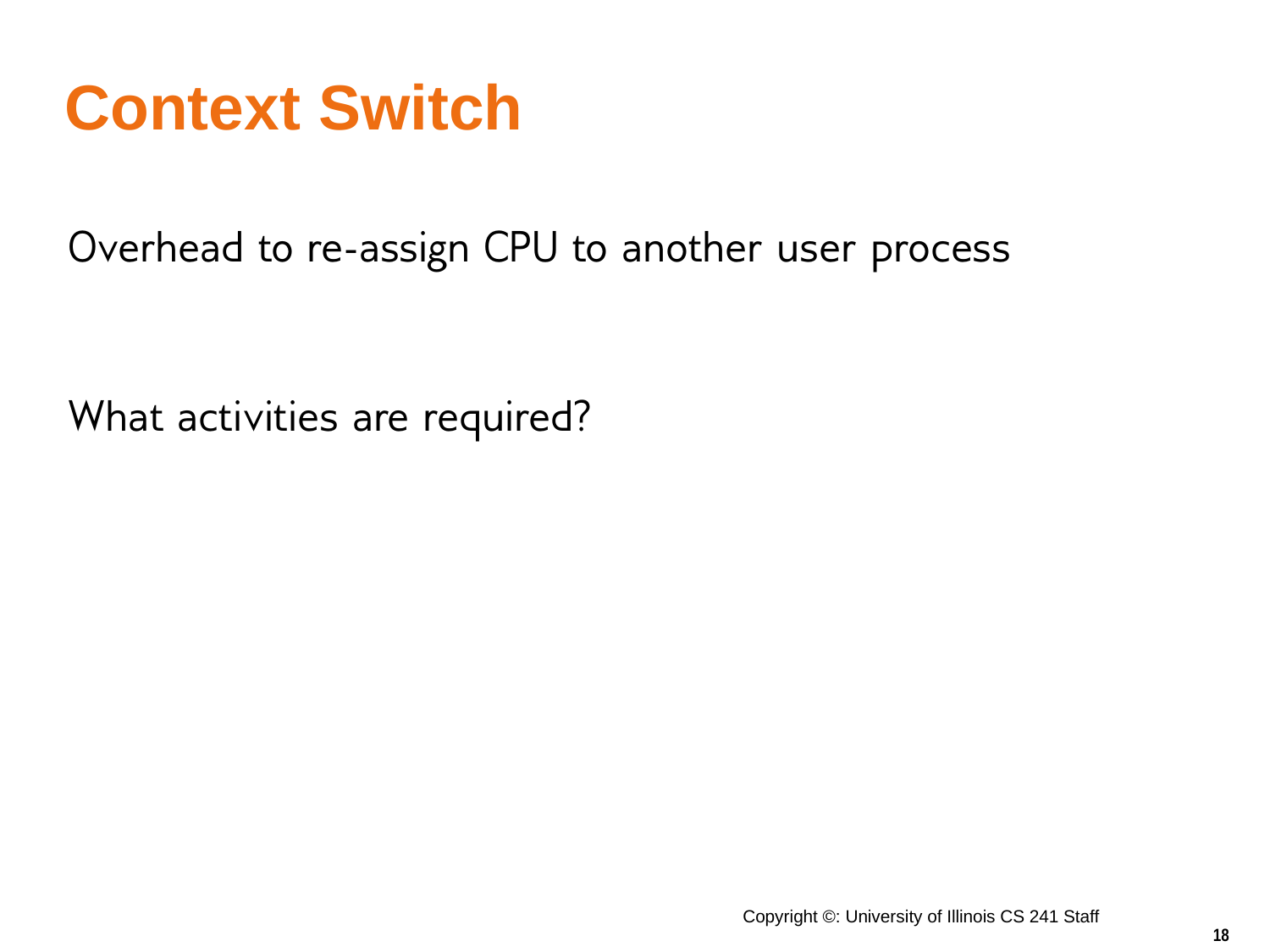

# Context Switch
Overhead to re-assign CPU to another user process

What activities are required?

Copyright ©: University of Illinois CS 241 Staff